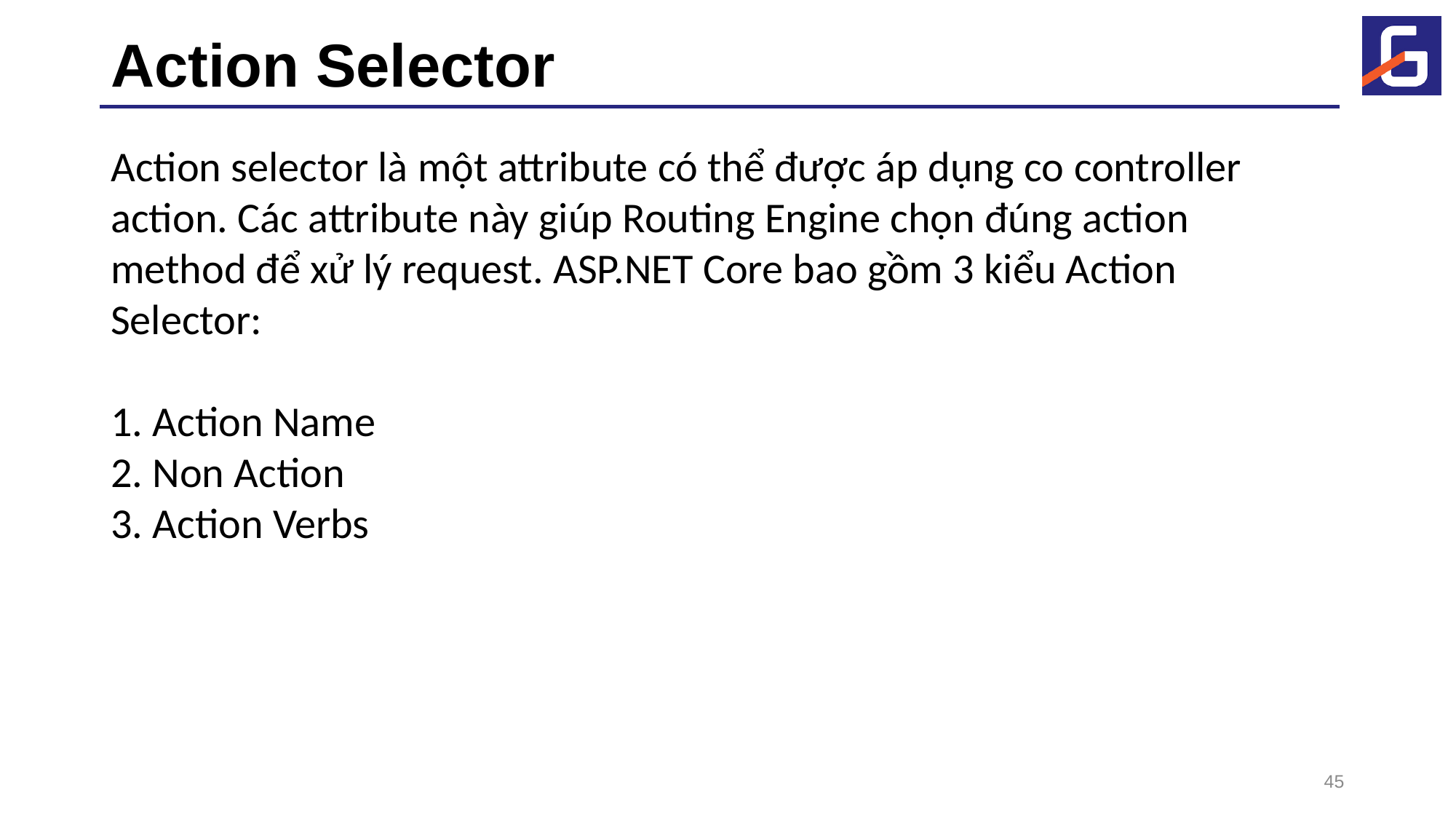

# Action Selector

Action selector là một attribute có thể được áp dụng co controller action. Các attribute này giúp Routing Engine chọn đúng action method để xử lý request. ASP.NET Core bao gồm 3 kiểu Action Selector:

1. Action Name
2. Non Action
3. Action Verbs
45